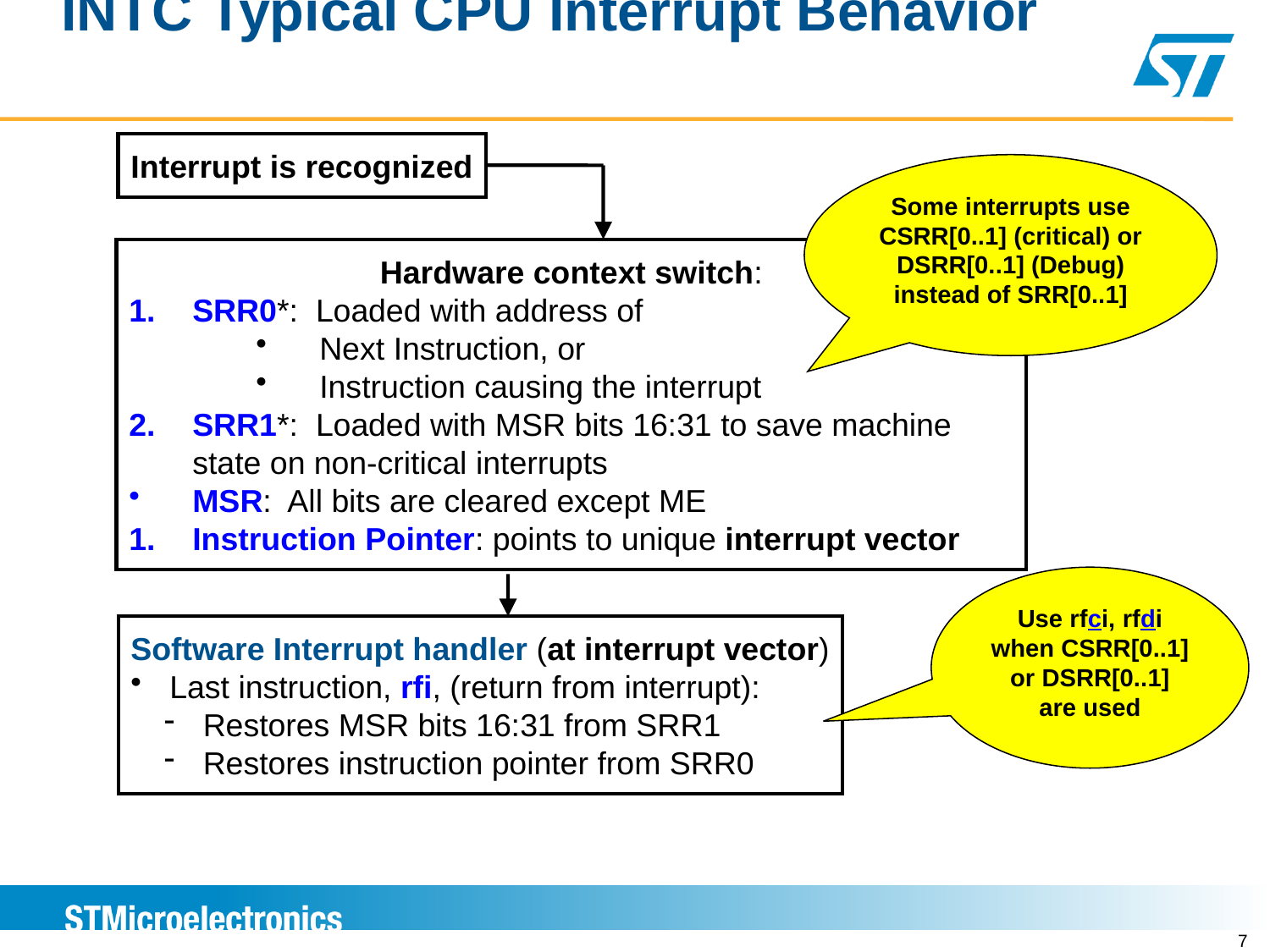

# INTC Typical CPU Interrupt Behavior
Interrupt is recognized
Some interrupts use CSRR[0..1] (critical) or DSRR[0..1] (Debug) instead of SRR[0..1]

Hardware context switch:
SRR0*:  Loaded with address of
Next Instruction, or
Instruction causing the interrupt
SRR1*:  Loaded with MSR bits 16:31 to save machine state on non-critical interrupts
MSR:  All bits are cleared except ME
Instruction Pointer: points to unique interrupt vector
Use rfci, rfdi when CSRR[0..1] or DSRR[0..1] are used

Software Interrupt handler (at interrupt vector)
 Last instruction, rfi, (return from interrupt):
 Restores MSR bits 16:31 from SRR1
 Restores instruction pointer from SRR0
7